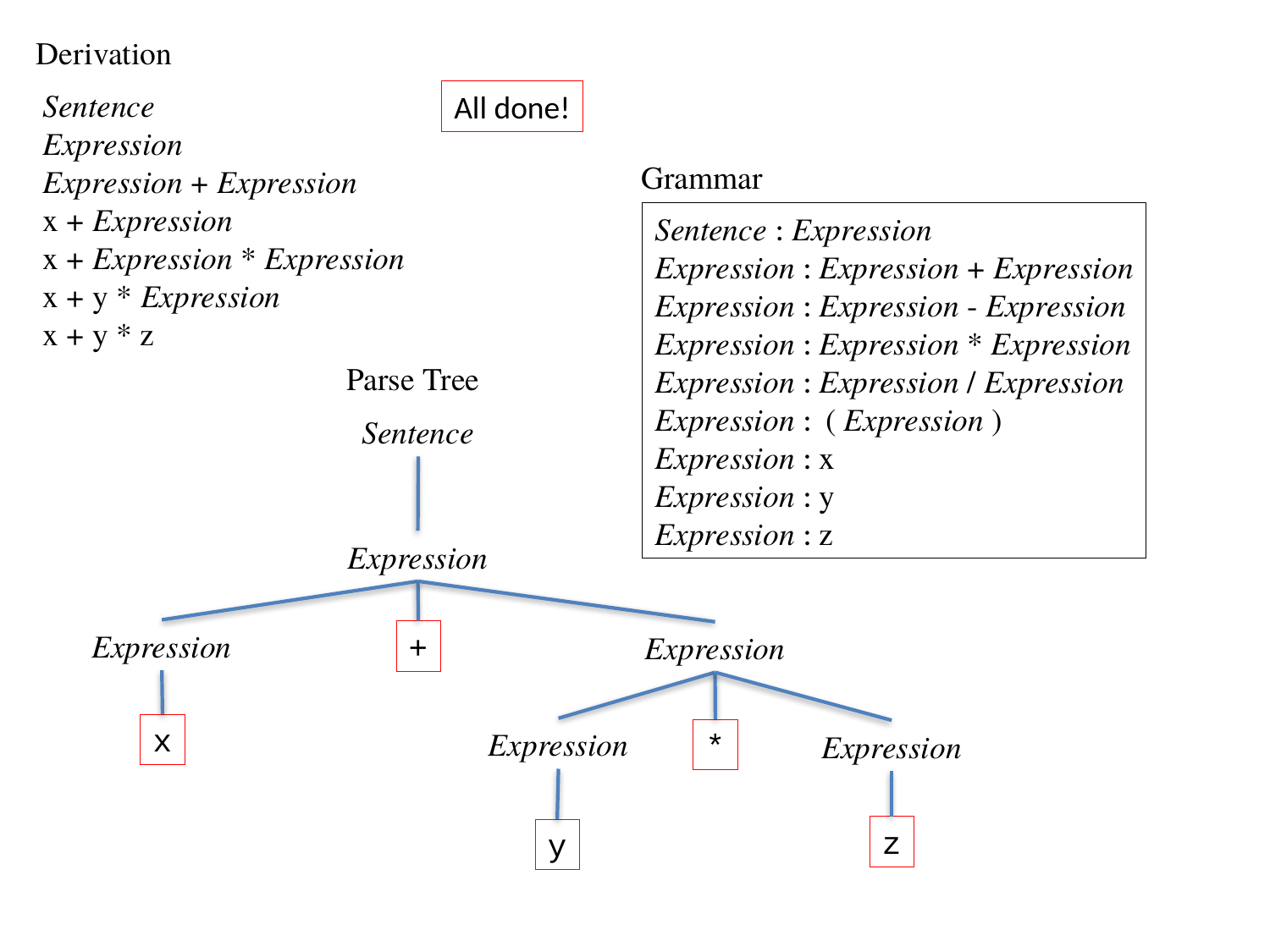

Derivation
Sentence
Expression
Expression + Expression
x + Expression
x + Expression * Expression
x + y * Expression
x + y * z
All done!
Grammar
Sentence : Expression
Expression : Expression + Expression
Expression : Expression - Expression
Expression : Expression * Expression
Expression : Expression / Expression
Expression :  ( Expression )
Expression : x
Expression : y
Expression : z
Parse Tree
Sentence
Expression
Expression
+
Expression
x
Expression
*
Expression
z
y